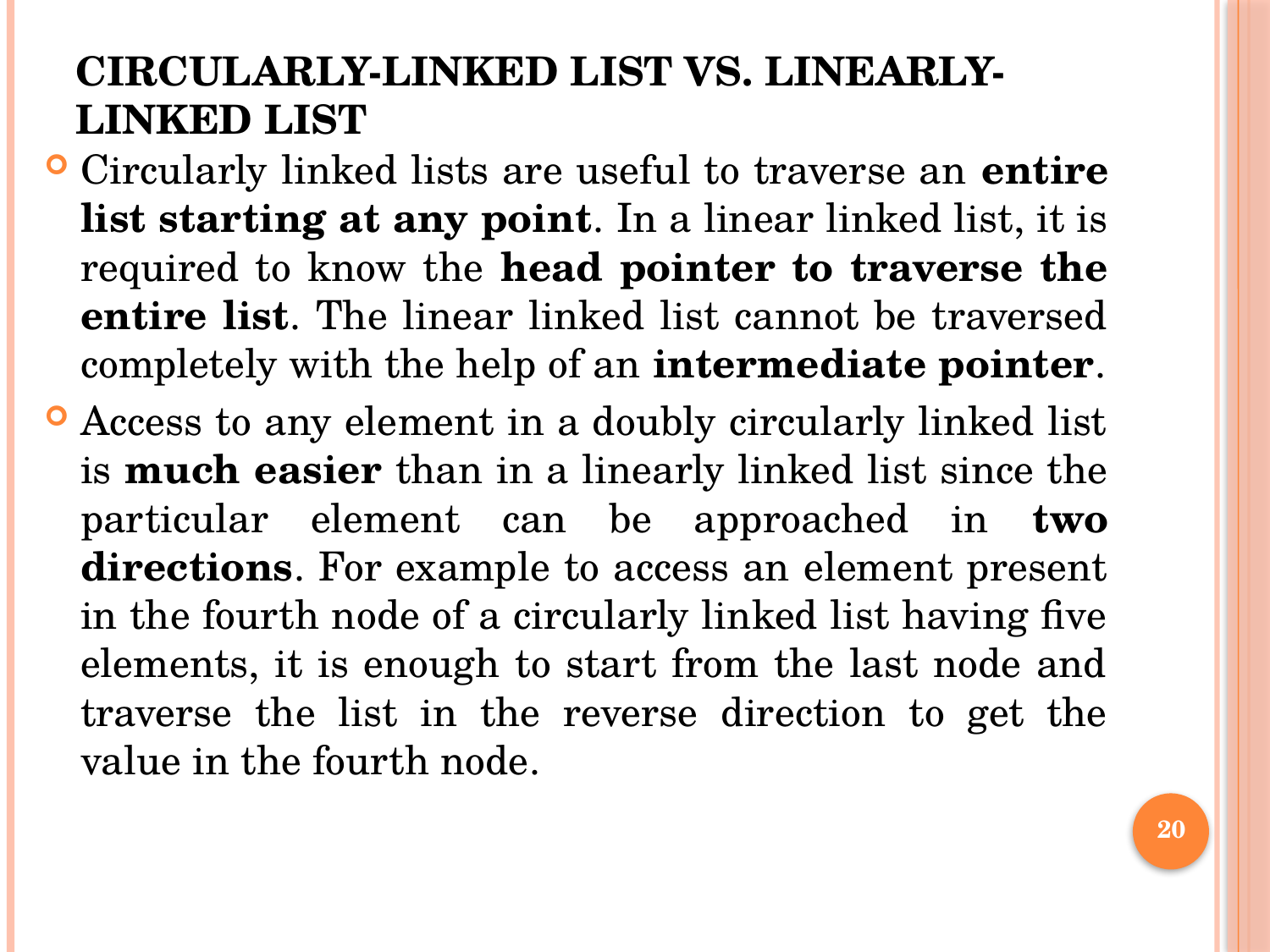

# Circularly-linked list vs. linearly-linked list
Circularly linked lists are useful to traverse an entire list starting at any point. In a linear linked list, it is required to know the head pointer to traverse the entire list. The linear linked list cannot be traversed completely with the help of an intermediate pointer.
Access to any element in a doubly circularly linked list is much easier than in a linearly linked list since the particular element can be approached in two directions. For example to access an element present in the fourth node of a circularly linked list having five elements, it is enough to start from the last node and traverse the list in the reverse direction to get the value in the fourth node.

20